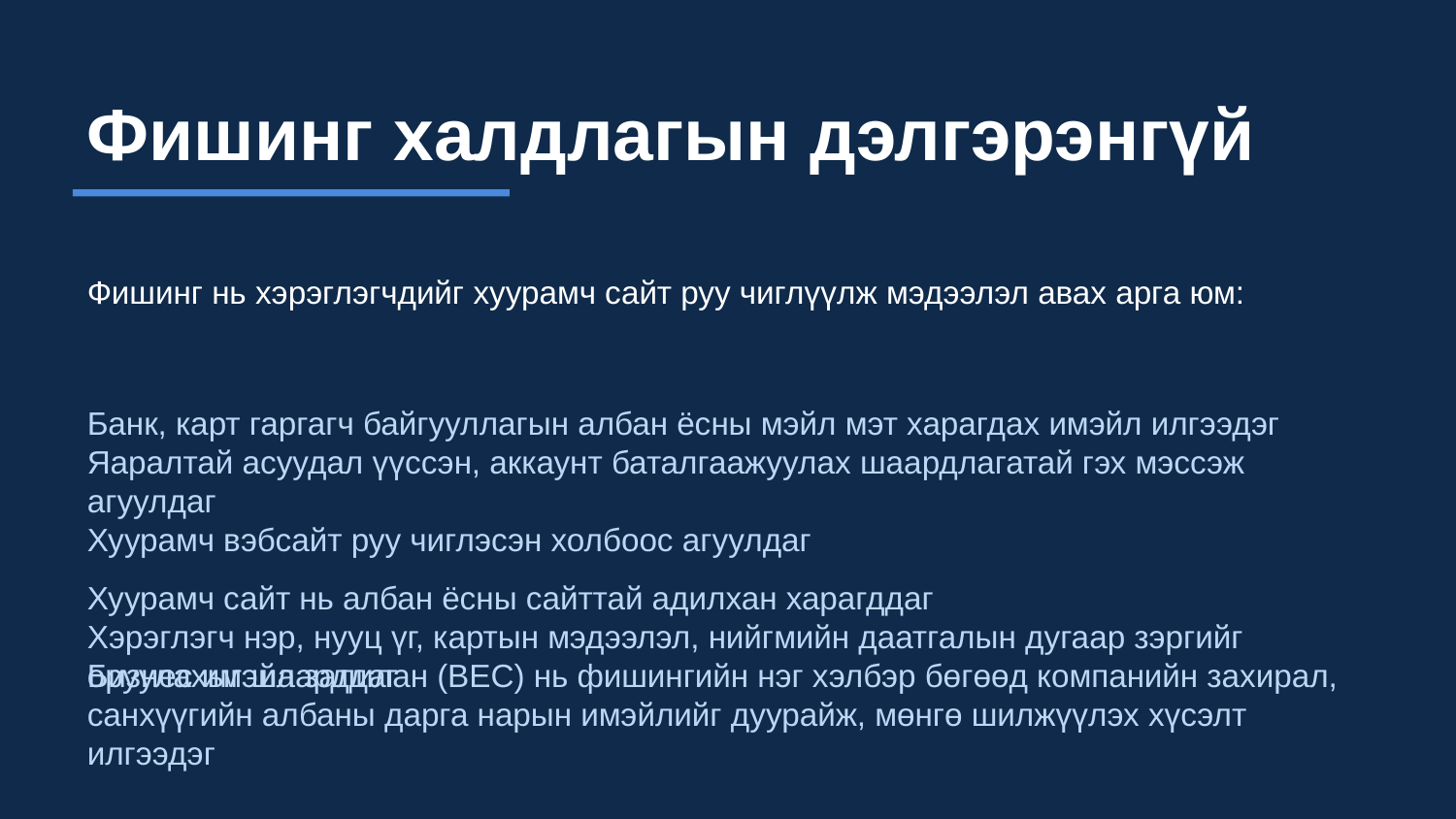

Фишинг халдлагын дэлгэрэнгүй

Фишинг нь хэрэглэгчдийг хуурамч сайт руу чиглүүлж мэдээлэл авах арга юм:
Банк, карт гаргагч байгууллагын албан ёсны мэйл мэт харагдах имэйл илгээдэг
Яаралтай асуудал үүссэн, аккаунт баталгаажуулах шаардлагатай гэх мэссэж агуулдаг
Хуурамч вэбсайт руу чиглэсэн холбоос агуулдаг
Хуурамч сайт нь албан ёсны сайттай адилхан харагддаг
Хэрэглэгч нэр, нууц үг, картын мэдээлэл, нийгмийн даатгалын дугаар зэргийг оруулахыг шаарддаг
Бизнес имэйл залилан (BEC) нь фишингийн нэг хэлбэр бөгөөд компанийн захирал, санхүүгийн албаны дарга нарын имэйлийг дуурайж, мөнгө шилжүүлэх хүсэлт илгээдэг
8/21